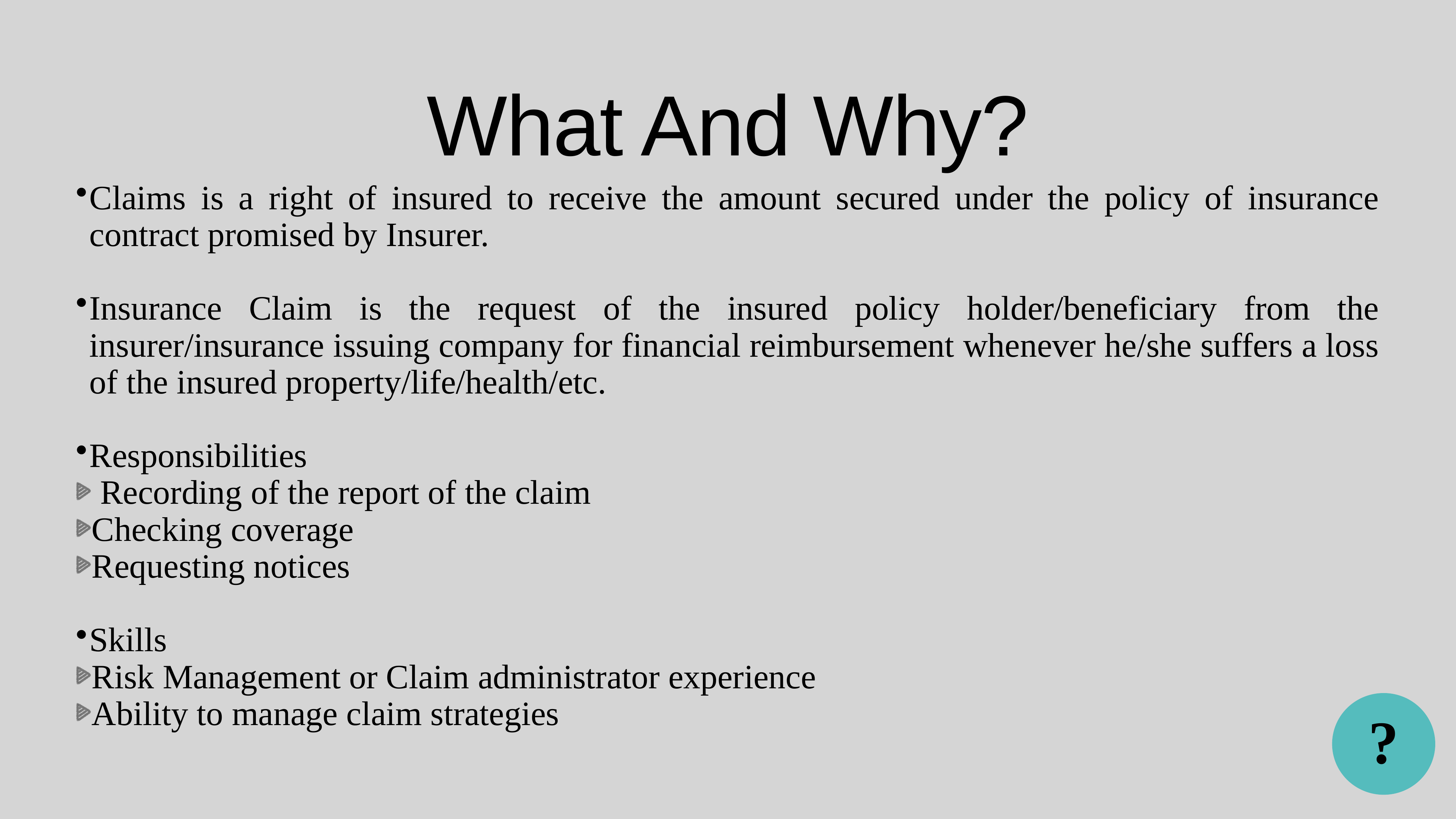

# What And Why?
Claims is a right of insured to receive the amount secured under the policy of insurance contract promised by Insurer.

Insurance Claim is the request of the insured policy holder/beneficiary from the insurer/insurance issuing company for financial reimbursement whenever he/she suffers a loss of the insured property/life/health/etc.

Responsibilities
 Recording of the report of the claim
Checking coverage
Requesting notices

Skills
Risk Management or Claim administrator experience
Ability to manage claim strategies

?